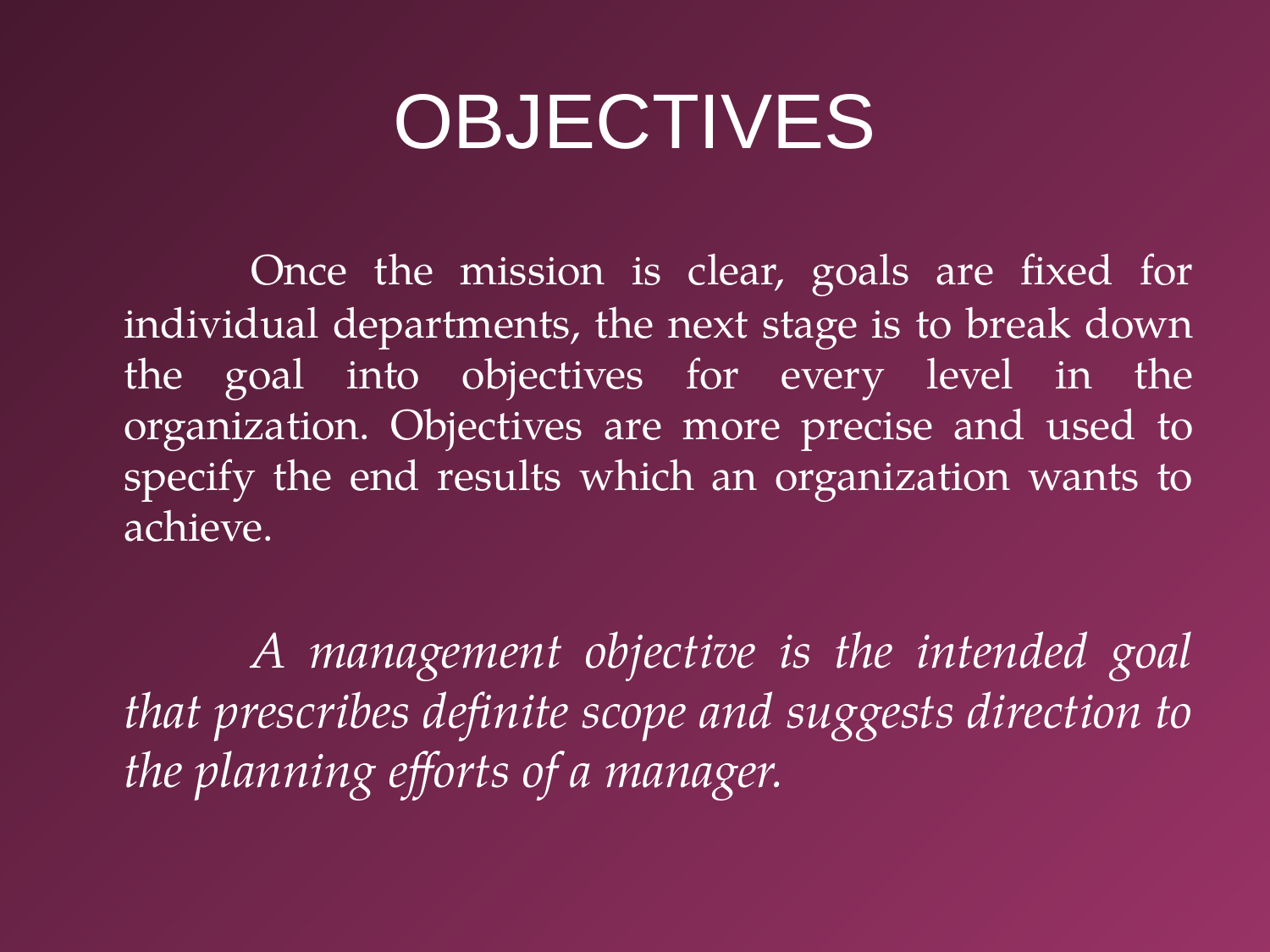

# OBJECTIVES
		Once the mission is clear, goals are fixed for individual departments, the next stage is to break down the goal into objectives for every level in the organization. Objectives are more precise and used to specify the end results which an organization wants to achieve.

		A management objective is the intended goal that prescribes definite scope and suggests direction to the planning efforts of a manager.